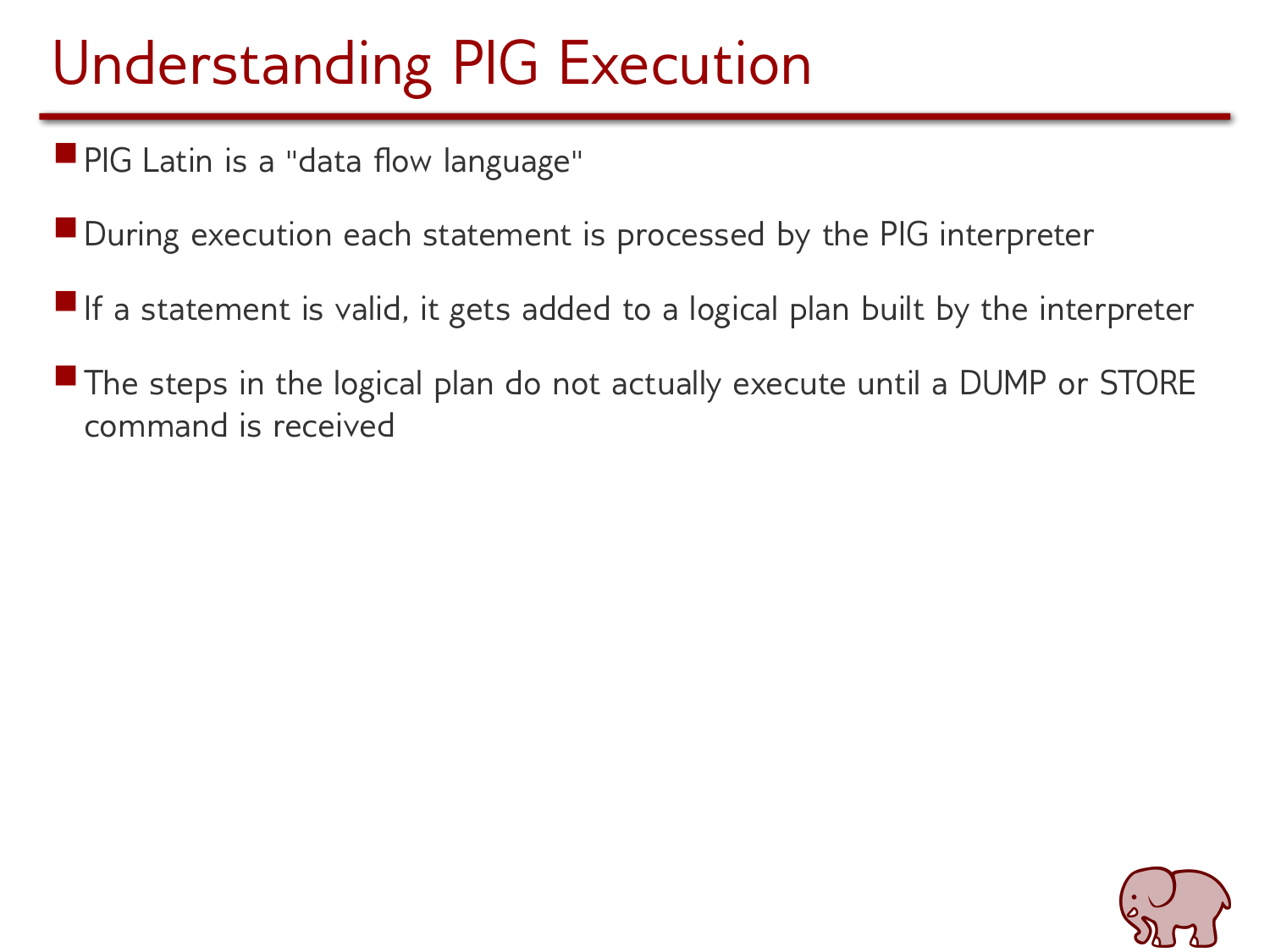

# Understanding PIG Execution
PIG Latin is a "data flow language"
During execution each statement is processed by the PIG interpreter
If a statement is valid, it gets added to a logical plan built by the interpreter
The steps in the logical plan do not actually execute until a DUMP or STORE command is received